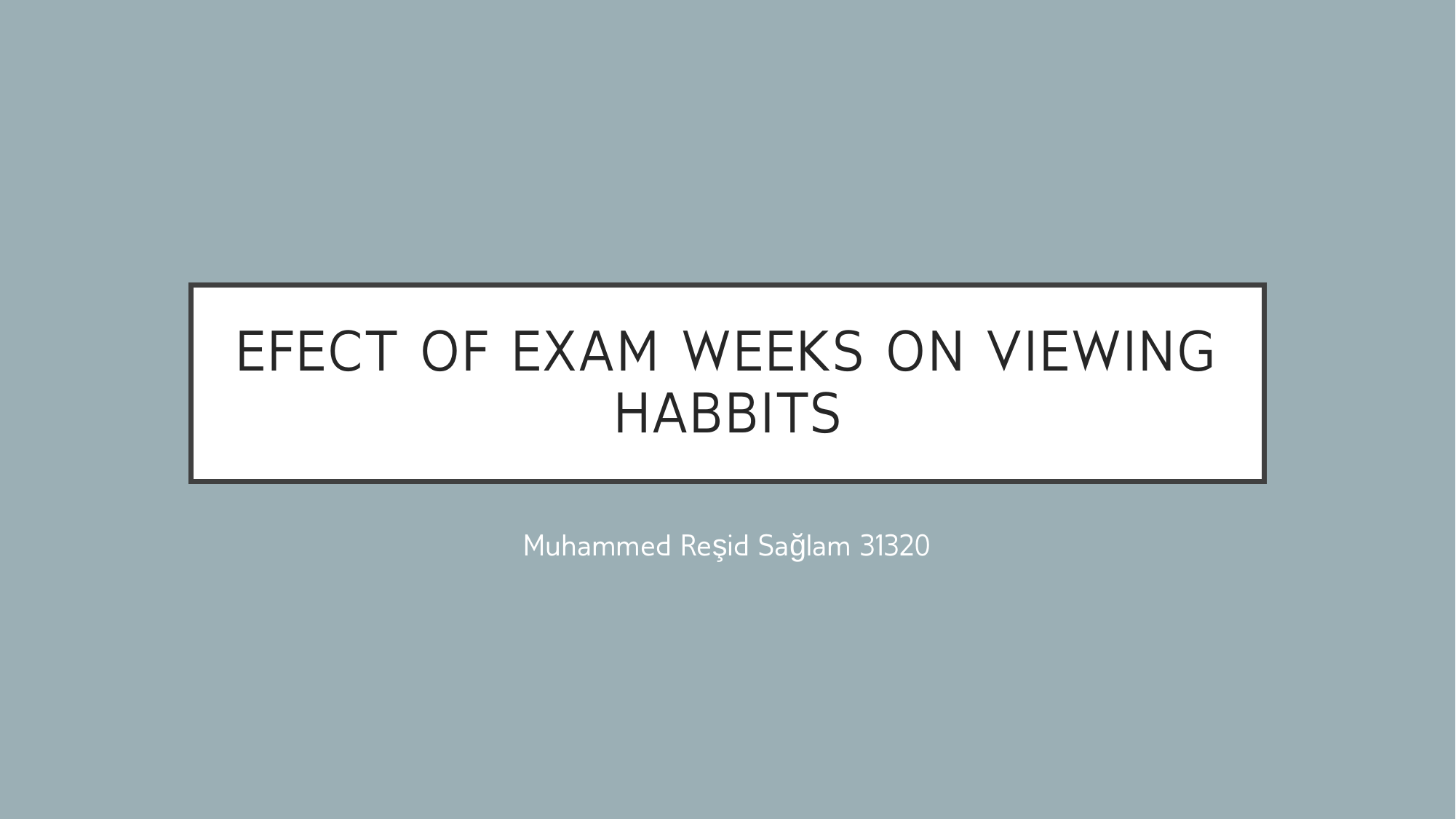

# Efect of exam weeks on vıewıng habbıts
Muhammed Reşid Sağlam 31320